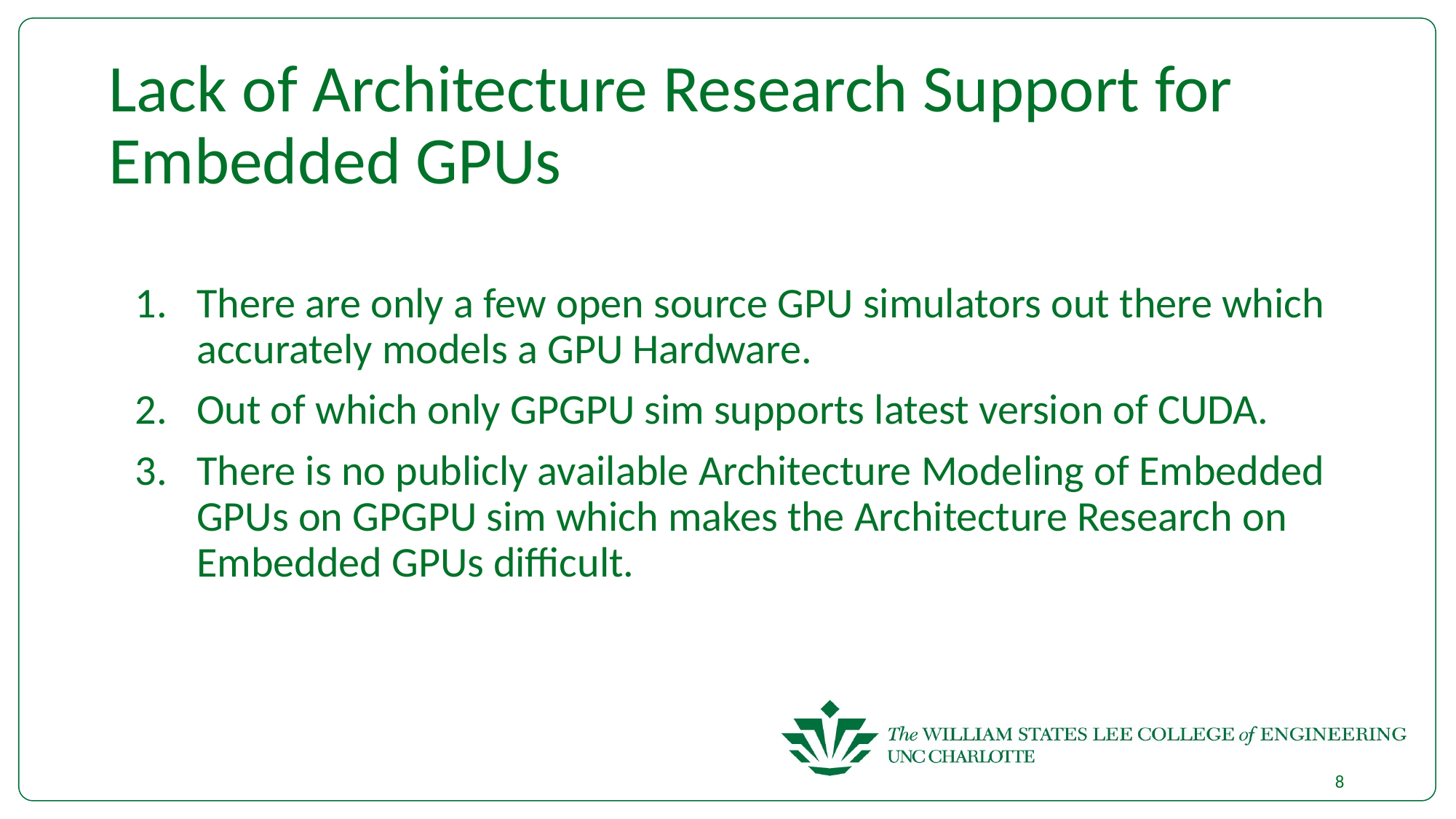

# Lack of Architecture Research Support for Embedded GPUs

There are only a few open source GPU simulators out there which accurately models a GPU Hardware.
Out of which only GPGPU sim supports latest version of CUDA.
There is no publicly available Architecture Modeling of Embedded GPUs on GPGPU sim which makes the Architecture Research on Embedded GPUs difficult.
8